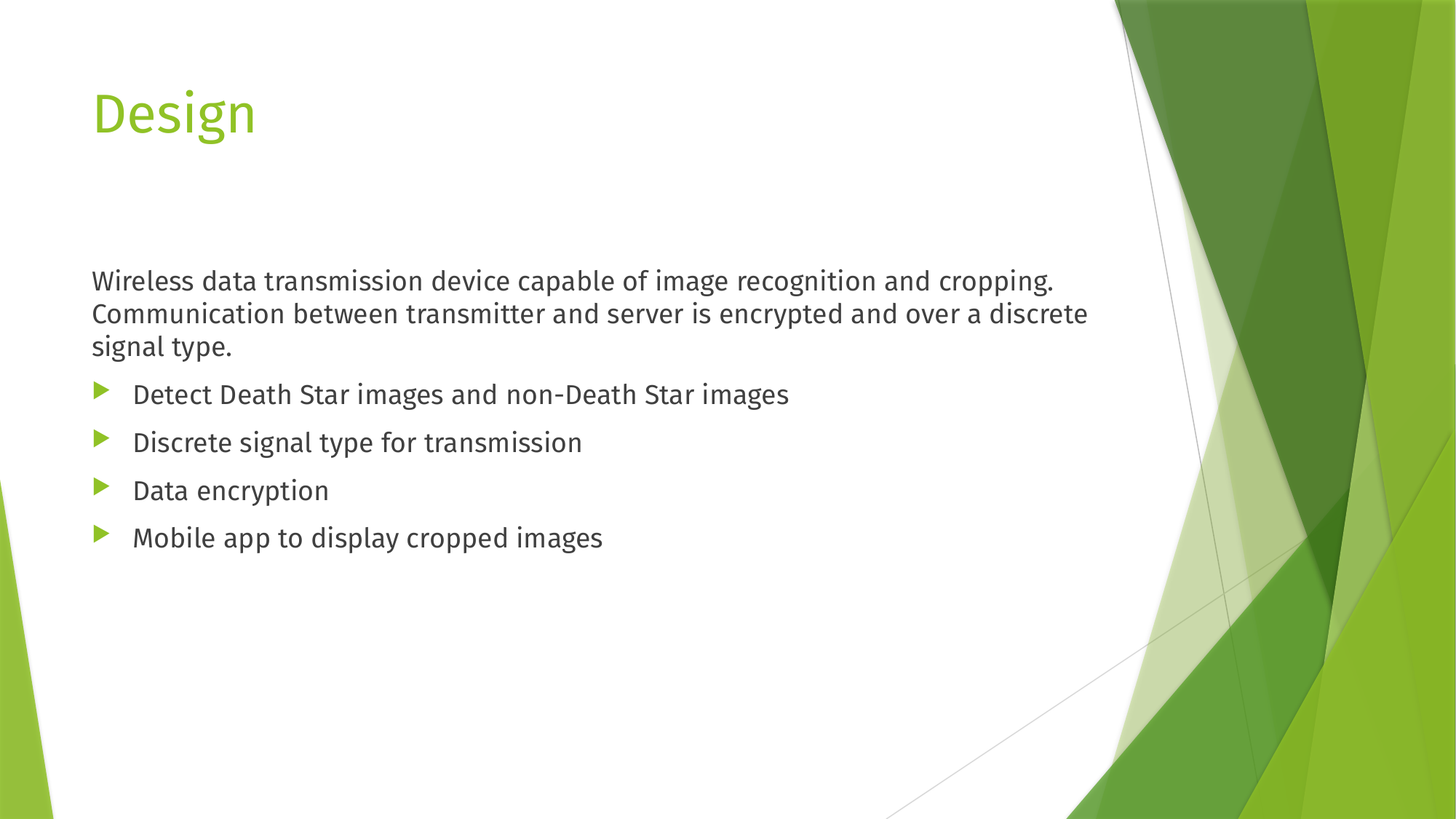

# Design
Wireless data transmission device capable of image recognition and cropping. Communication between transmitter and server is encrypted and over a discrete signal type.
Detect Death Star images and non-Death Star images
Discrete signal type for transmission
Data encryption
Mobile app to display cropped images